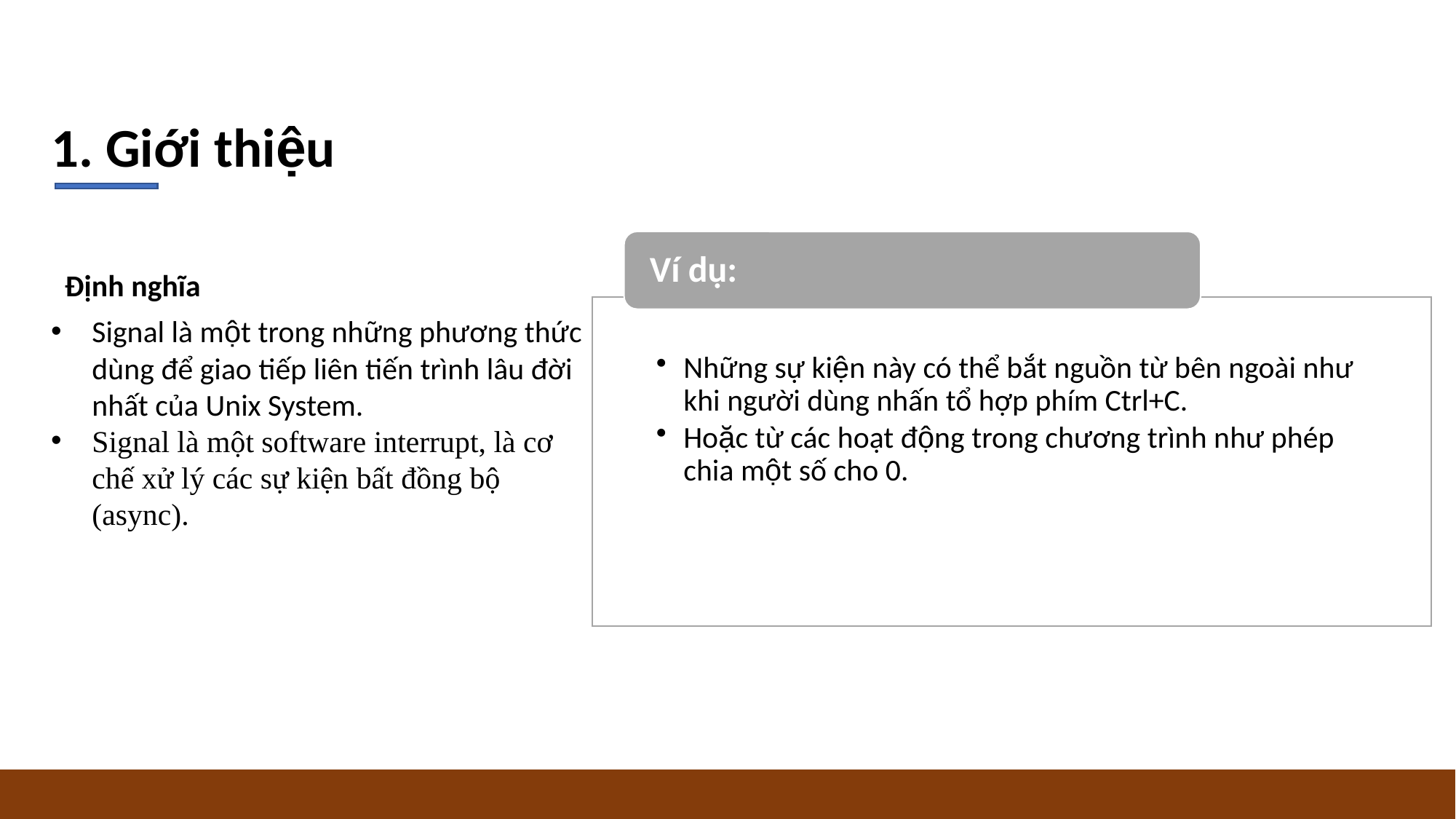

1. Giới thiệu

Ví dụ:
Định nghĩa
Signal là một trong những phương thức dùng để giao tiếp liên tiến trình lâu đời nhất của Unix System.
Signal là một software interrupt, là cơ chế xử lý các sự kiện bất đồng bộ (async).

Những sự kiện này có thể bắt nguồn từ bên ngoài như khi người dùng nhấn tổ hợp phím Ctrl+C.
Hoặc từ các hoạt động trong chương trình như phép chia một số cho 0.